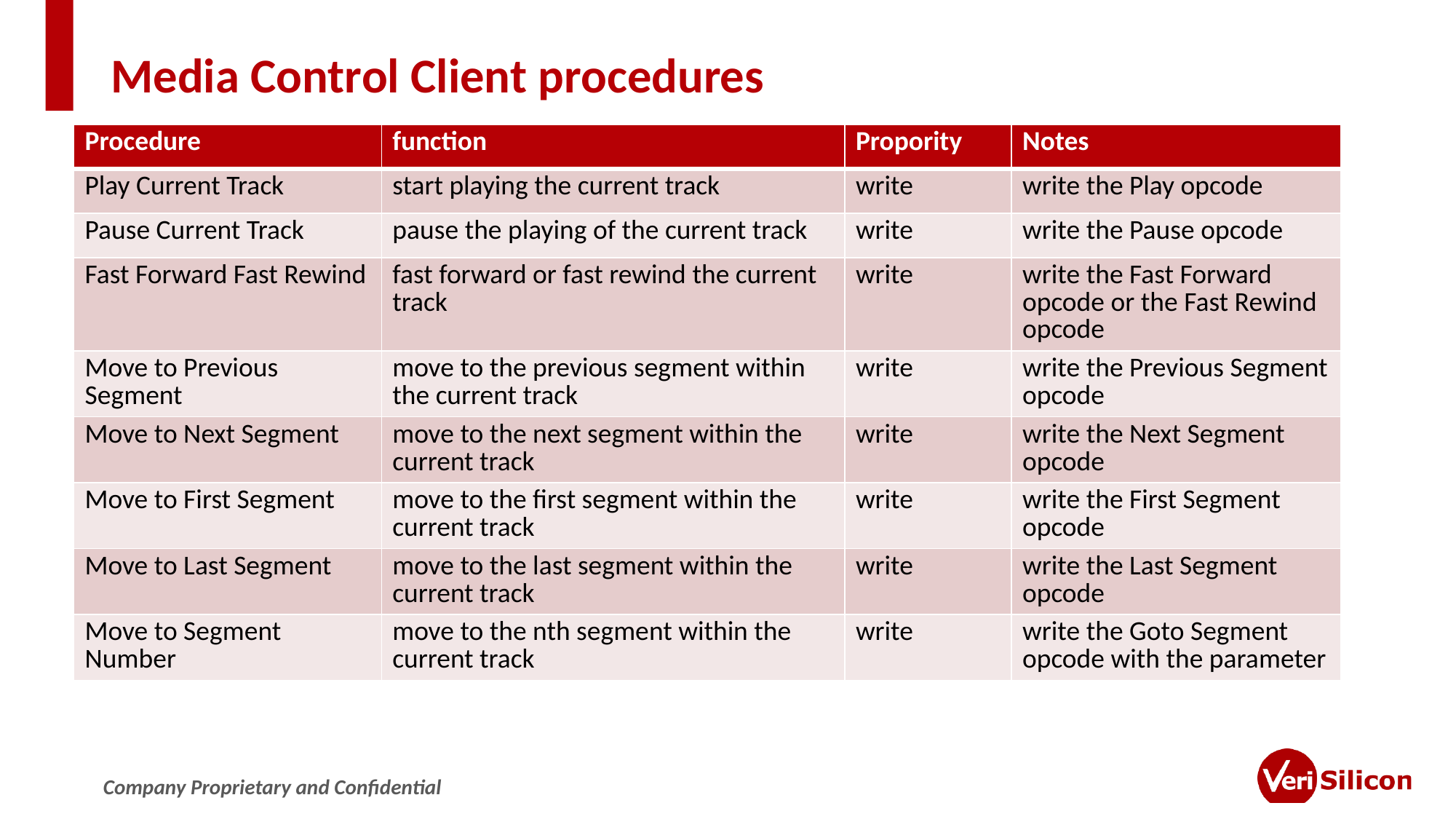

# Media Control Client procedures

| Procedure | function | Propority | Notes |
| --- | --- | --- | --- |
| Play Current Track | start playing the current track | write | write the Play opcode |
| Pause Current Track | pause the playing of the current track | write | write the Pause opcode |
| Fast Forward Fast Rewind | fast forward or fast rewind the current track | write | write the Fast Forward opcode or the Fast Rewind opcode |
| Move to Previous Segment | move to the previous segment within the current track | write | write the Previous Segment opcode |
| Move to Next Segment | move to the next segment within the current track | write | write the Next Segment opcode |
| Move to First Segment | move to the first segment within the current track | write | write the First Segment opcode |
| Move to Last Segment | move to the last segment within the current track | write | write the Last Segment opcode |
| Move to Segment Number | move to the nth segment within the current track | write | write the Goto Segment opcode with the parameter |